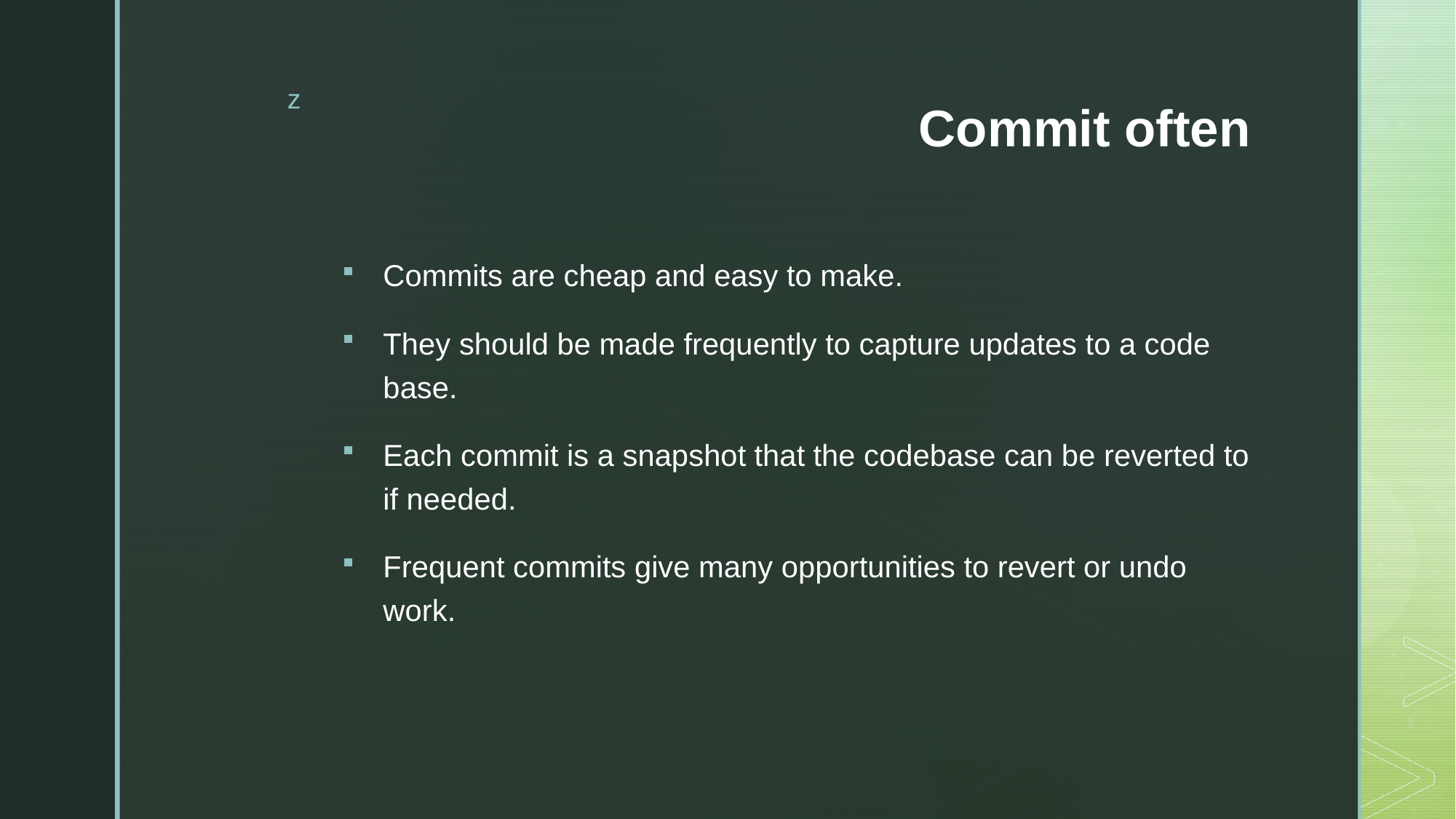

# Commit often
Commits are cheap and easy to make.
They should be made frequently to capture updates to a code base.
Each commit is a snapshot that the codebase can be reverted to if needed.
Frequent commits give many opportunities to revert or undo work.